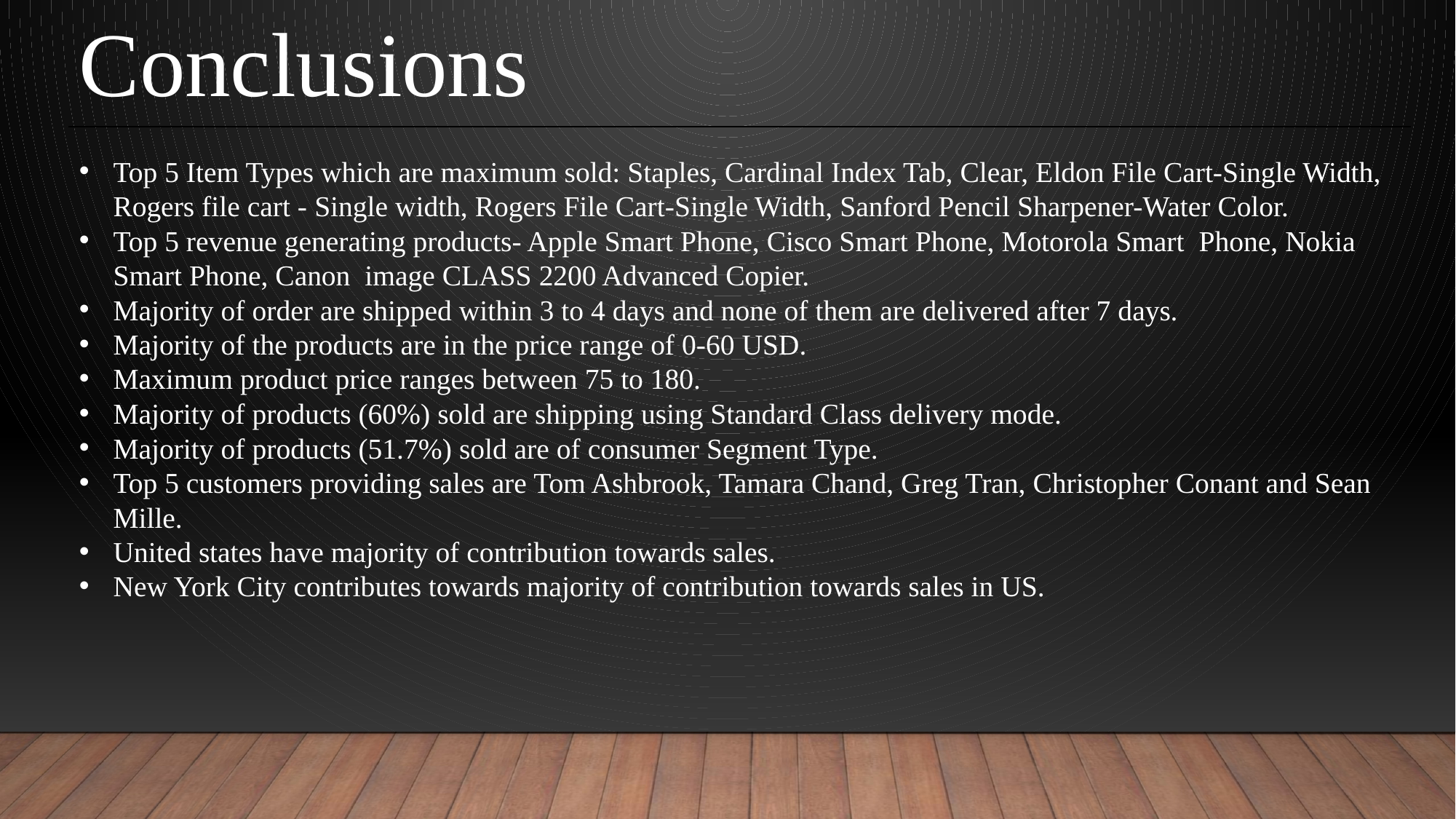

Conclusions
Top 5 Item Types which are maximum sold: Staples, Cardinal Index Tab, Clear, Eldon File Cart-Single Width, Rogers file cart - Single width, Rogers File Cart-Single Width, Sanford Pencil Sharpener-Water Color.
Top 5 revenue generating products- Apple Smart Phone, Cisco Smart Phone, Motorola Smart  Phone, Nokia Smart Phone, Canon  image CLASS 2200 Advanced Copier.
Majority of order are shipped within 3 to 4 days and none of them are delivered after 7 days.
Majority of the products are in the price range of 0-60 USD.
Maximum product price ranges between 75 to 180.
Majority of products (60%) sold are shipping using Standard Class delivery mode.
Majority of products (51.7%) sold are of consumer Segment Type.
Top 5 customers providing sales are Tom Ashbrook, Tamara Chand, Greg Tran, Christopher Conant and Sean Mille.
United states have majority of contribution towards sales.
New York City contributes towards majority of contribution towards sales in US.